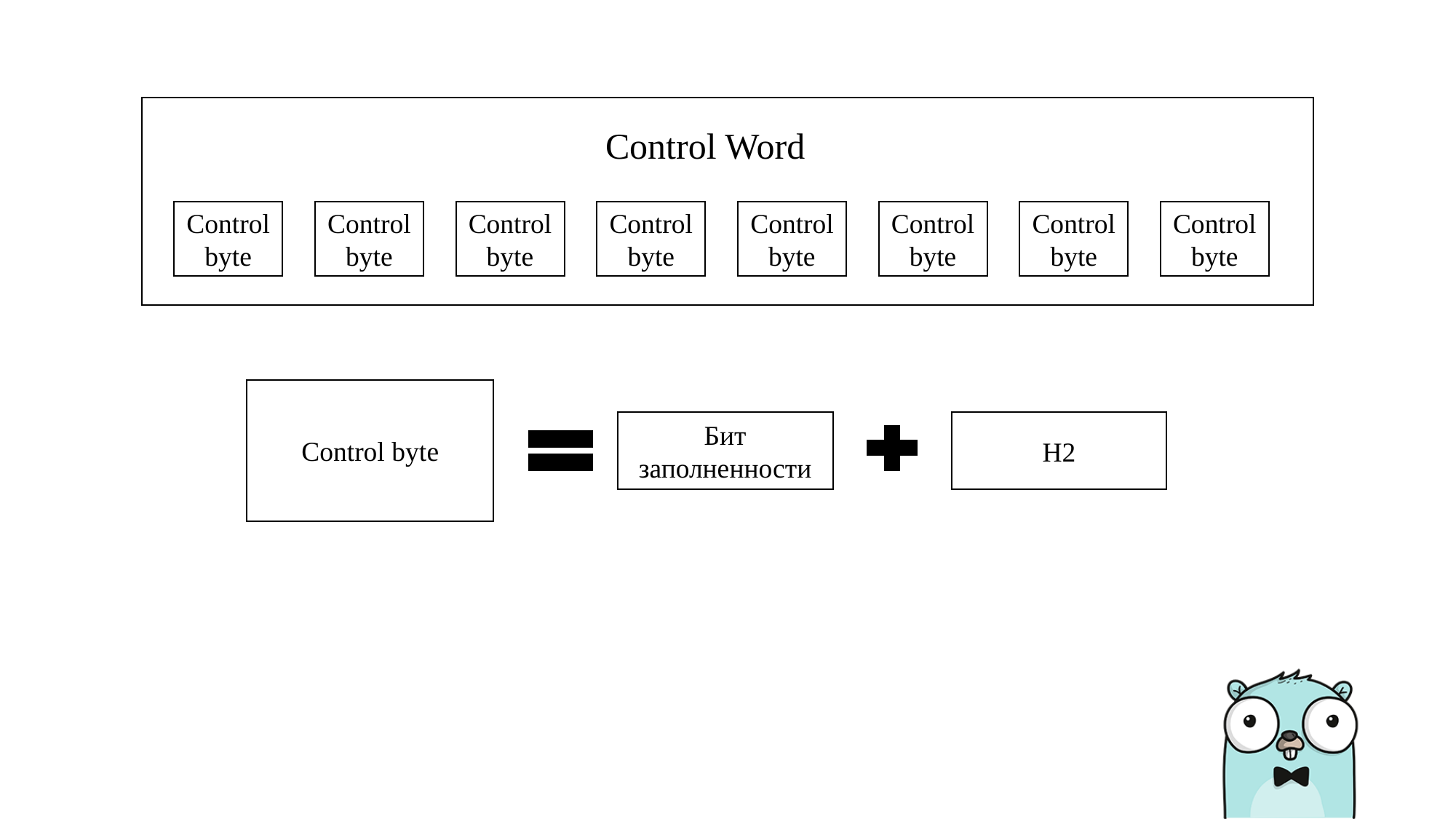

Control Word
Control byte
Control byte
Control byte
Control byte
Control byte
Control byte
Control byte
Control byte
Control byte
Бит заполненности
H2